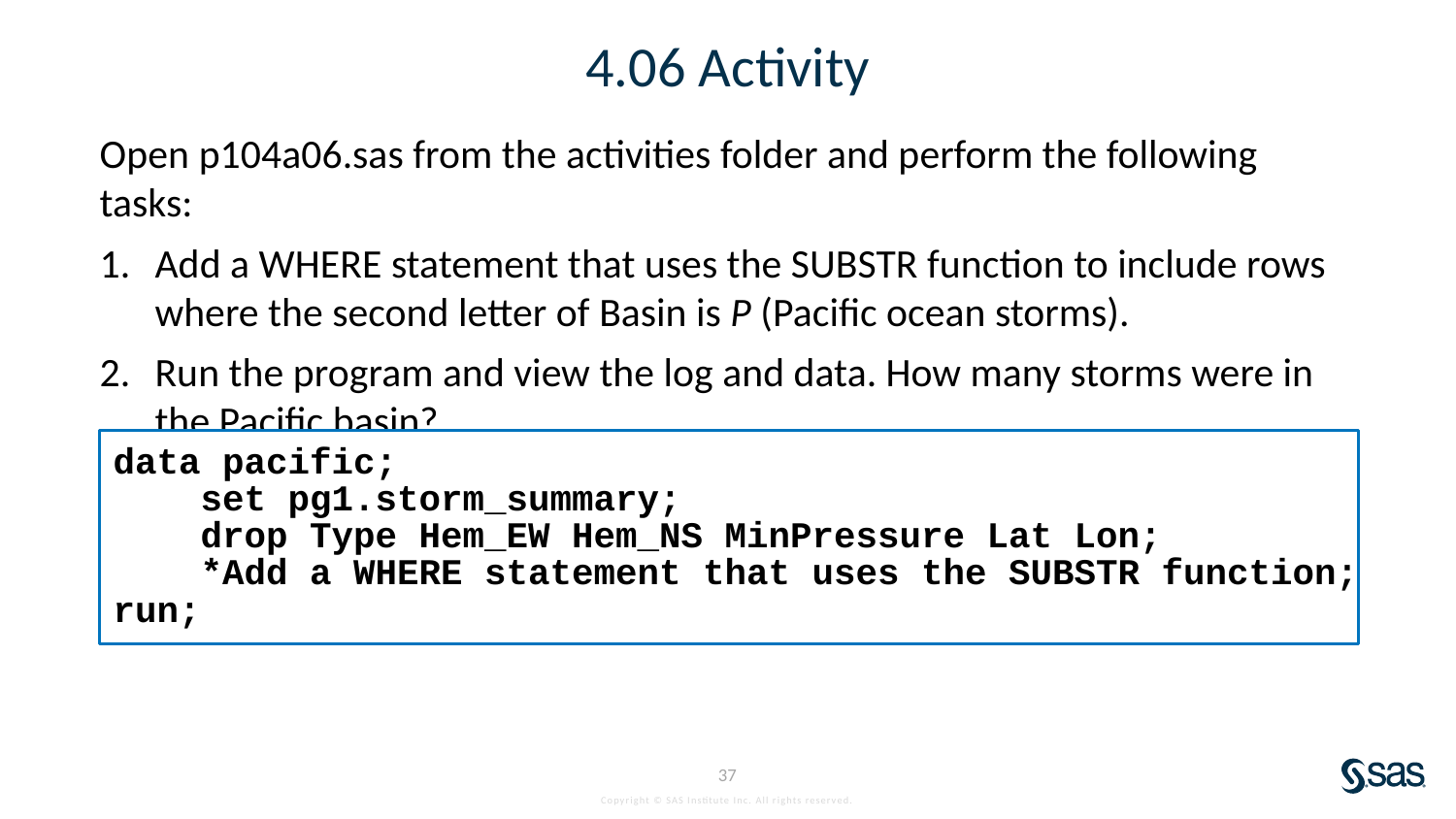

# 4.06 Activity
Open p104a06.sas from the activities folder and perform the following tasks:
Add a WHERE statement that uses the SUBSTR function to include rows where the second letter of Basin is P (Pacific ocean storms).
Run the program and view the log and data. How many storms were in the Pacific basin?

data pacific;
    set pg1.storm_summary;
    drop Type Hem_EW Hem_NS MinPressure Lat Lon;
    *Add a WHERE statement that uses the SUBSTR function;
run;